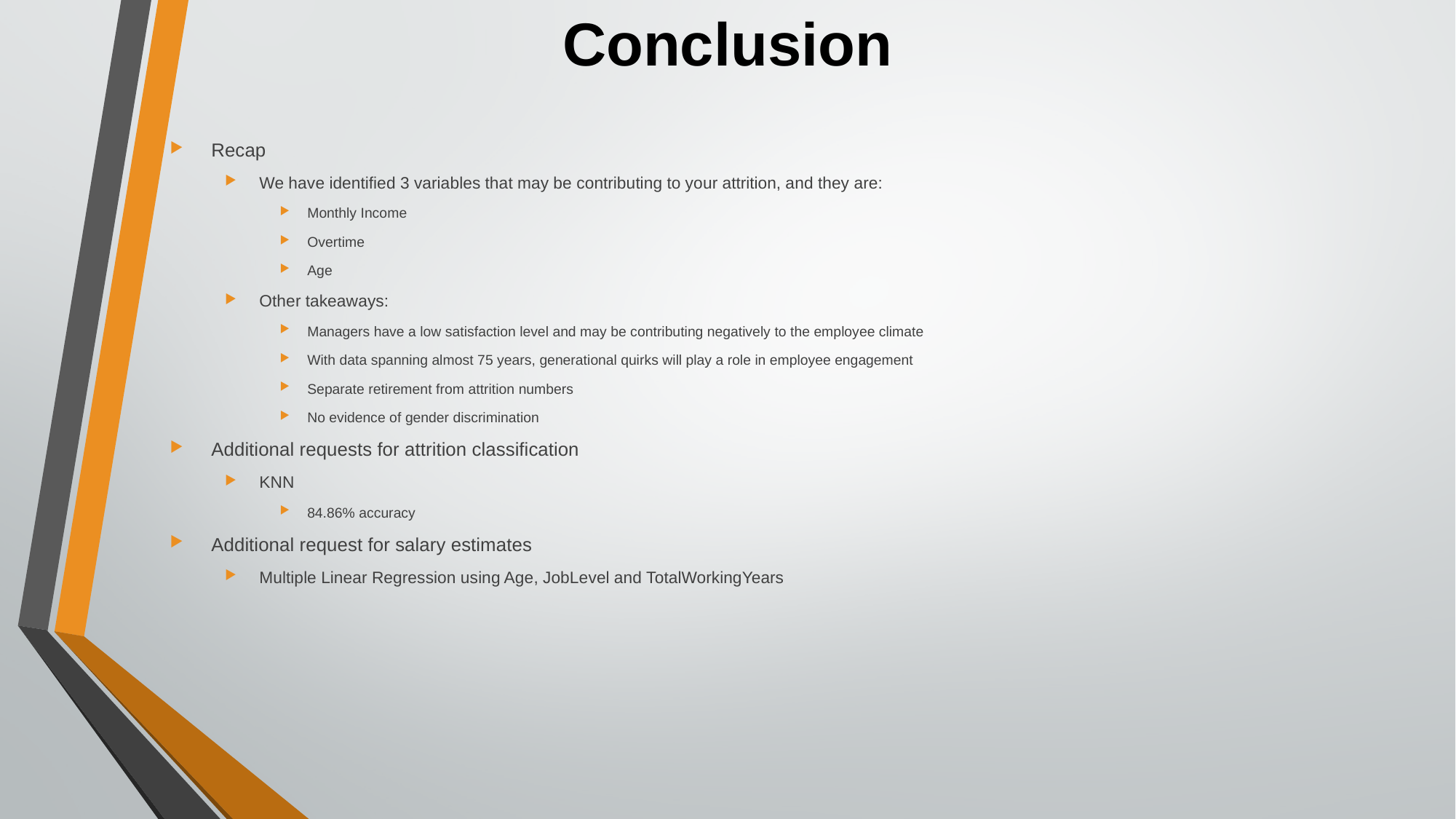

# Conclusion
Recap
We have identified 3 variables that may be contributing to your attrition, and they are:
Monthly Income
Overtime
Age
Other takeaways:
Managers have a low satisfaction level and may be contributing negatively to the employee climate
With data spanning almost 75 years, generational quirks will play a role in employee engagement
Separate retirement from attrition numbers
No evidence of gender discrimination
Additional requests for attrition classification
KNN
84.86% accuracy
Additional request for salary estimates
Multiple Linear Regression using Age, JobLevel and TotalWorkingYears